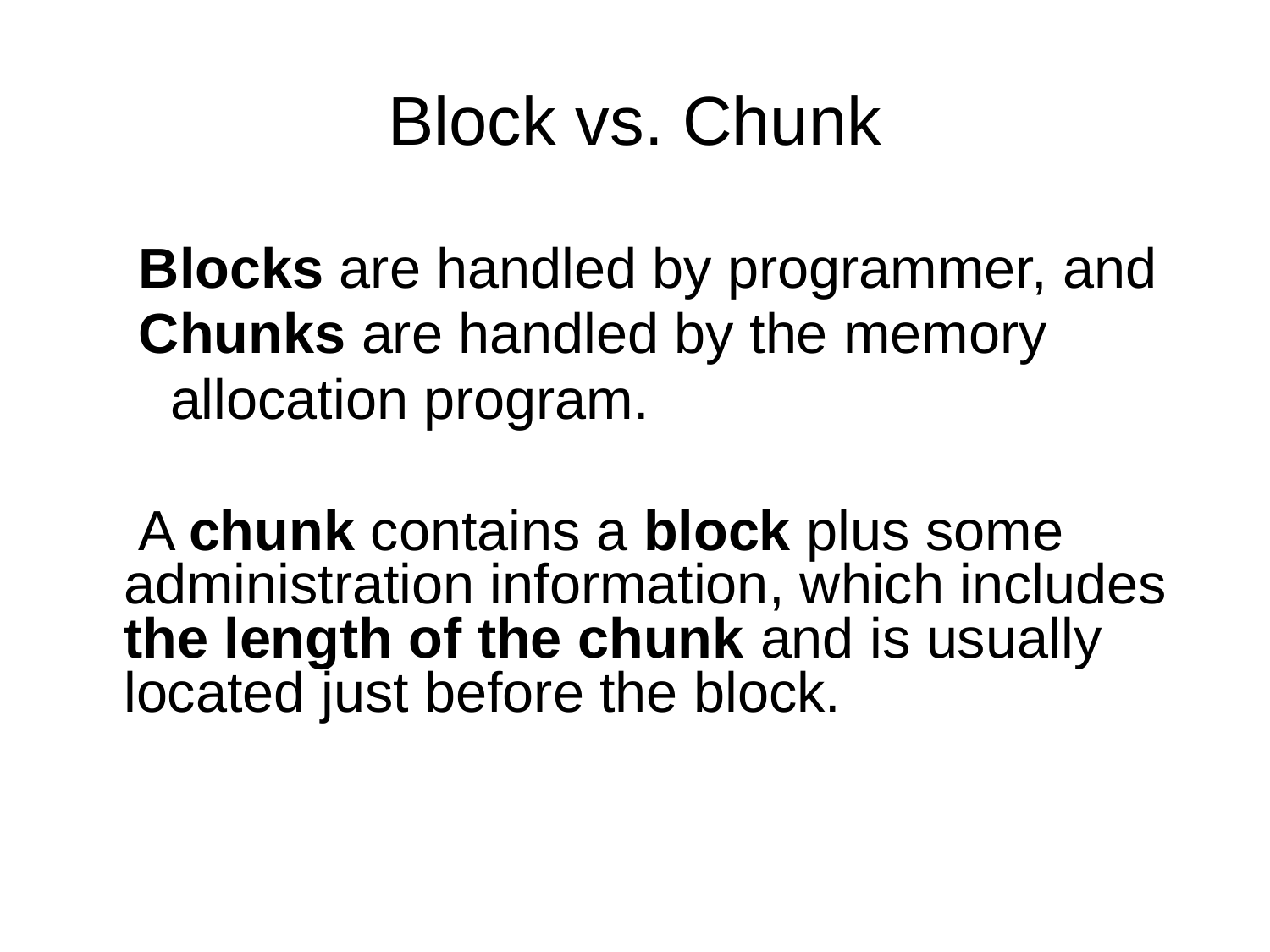

# Block vs. Chunk
    Blocks are handled by programmer, and
    Chunks are handled by the memory
      allocation program.

    A chunk contains a block plus some administration information, which includes the length of the chunk and is usually located just before the block.